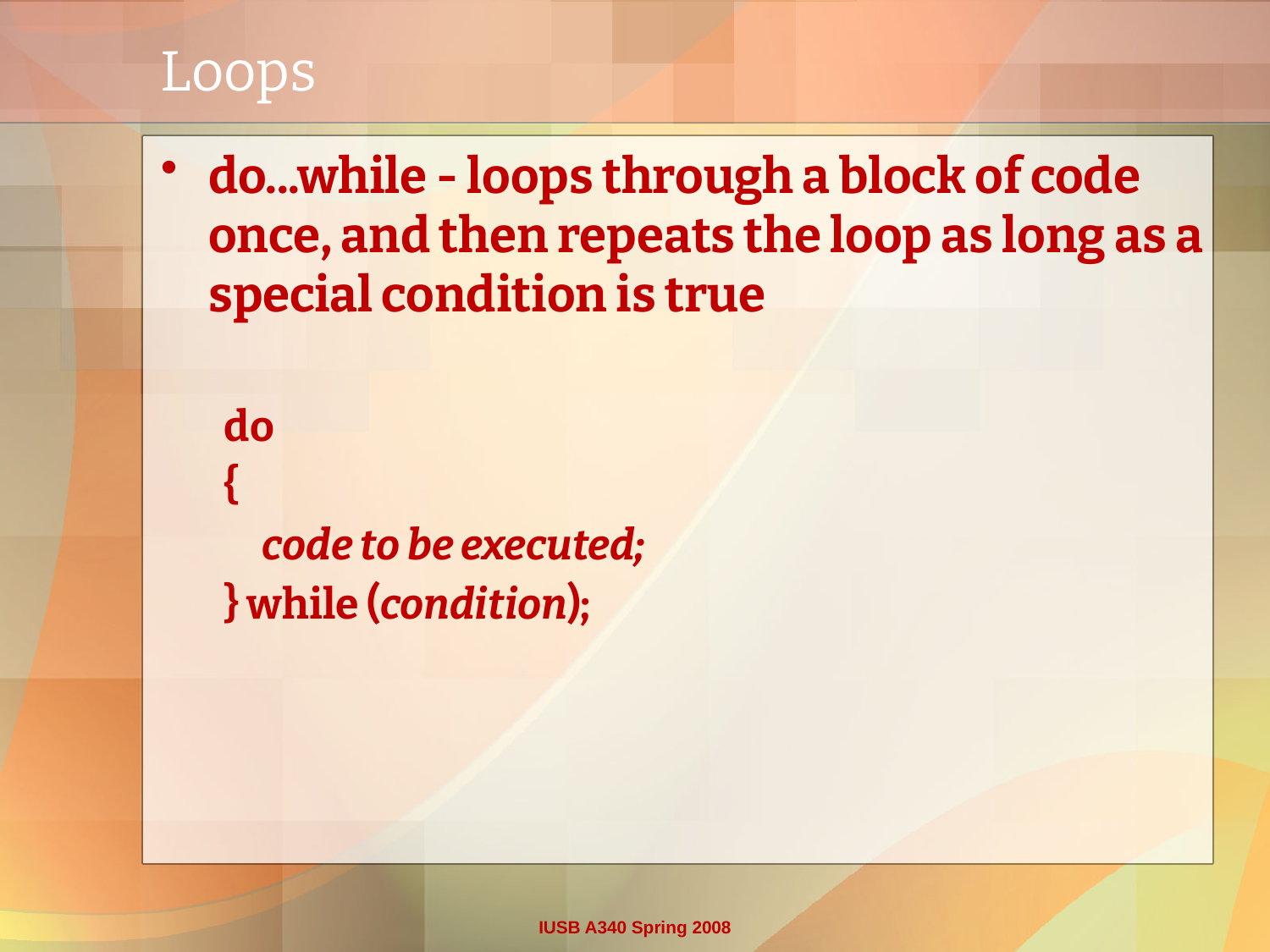

# Loops
do...while - loops through a block of code once, and then repeats the loop as long as a special condition is true

do
{
     code to be executed;
} while (condition);
IUSB A340 Spring 2008